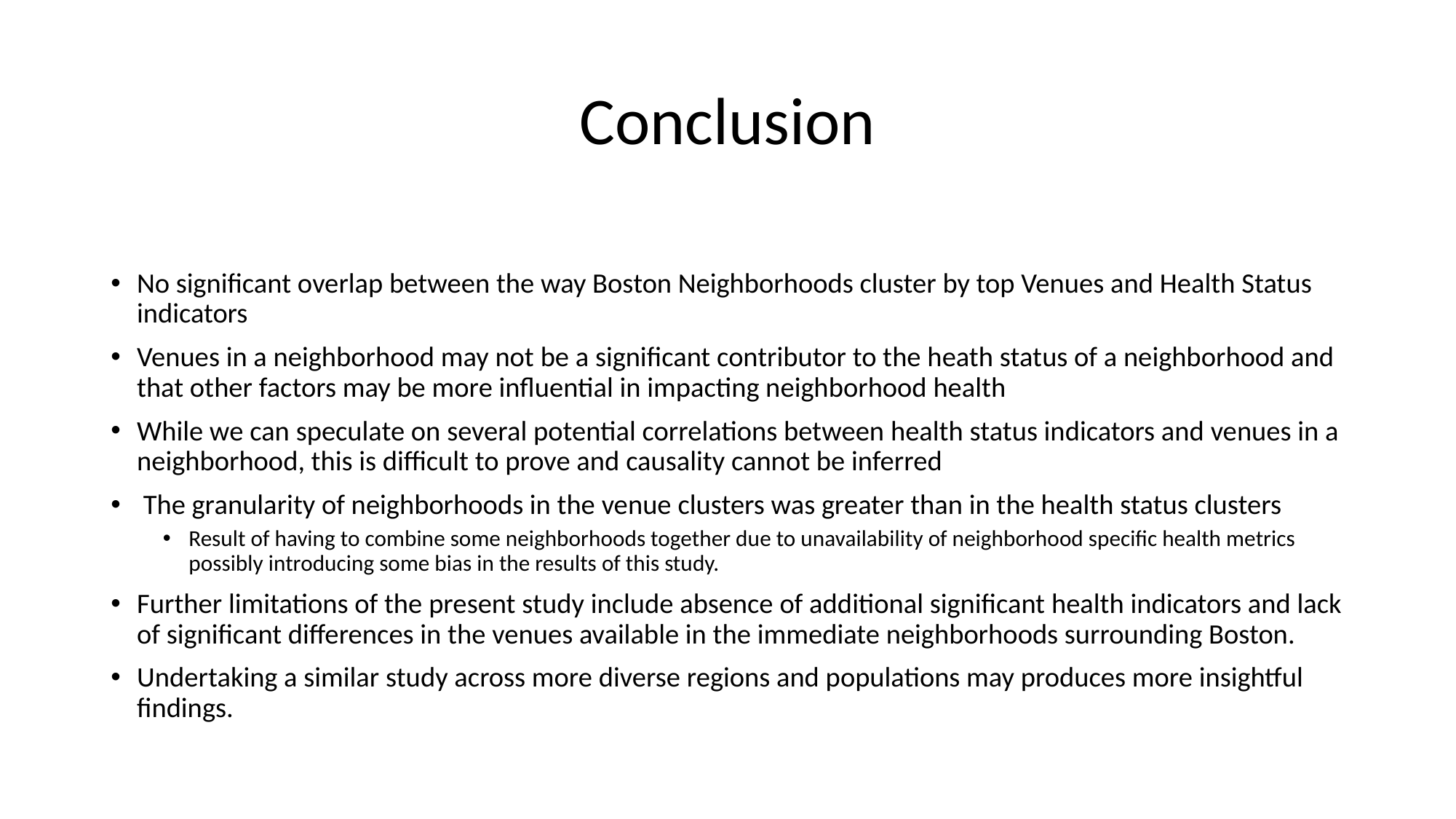

# Conclusion

No significant overlap between the way Boston Neighborhoods cluster by top Venues and Health Status indicators
Venues in a neighborhood may not be a significant contributor to the heath status of a neighborhood and that other factors may be more influential in impacting neighborhood health
While we can speculate on several potential correlations between health status indicators and venues in a neighborhood, this is difficult to prove and causality cannot be inferred
 The granularity of neighborhoods in the venue clusters was greater than in the health status clusters
Result of having to combine some neighborhoods together due to unavailability of neighborhood specific health metrics possibly introducing some bias in the results of this study.
Further limitations of the present study include absence of additional significant health indicators and lack of significant differences in the venues available in the immediate neighborhoods surrounding Boston.
Undertaking a similar study across more diverse regions and populations may produces more insightful findings.